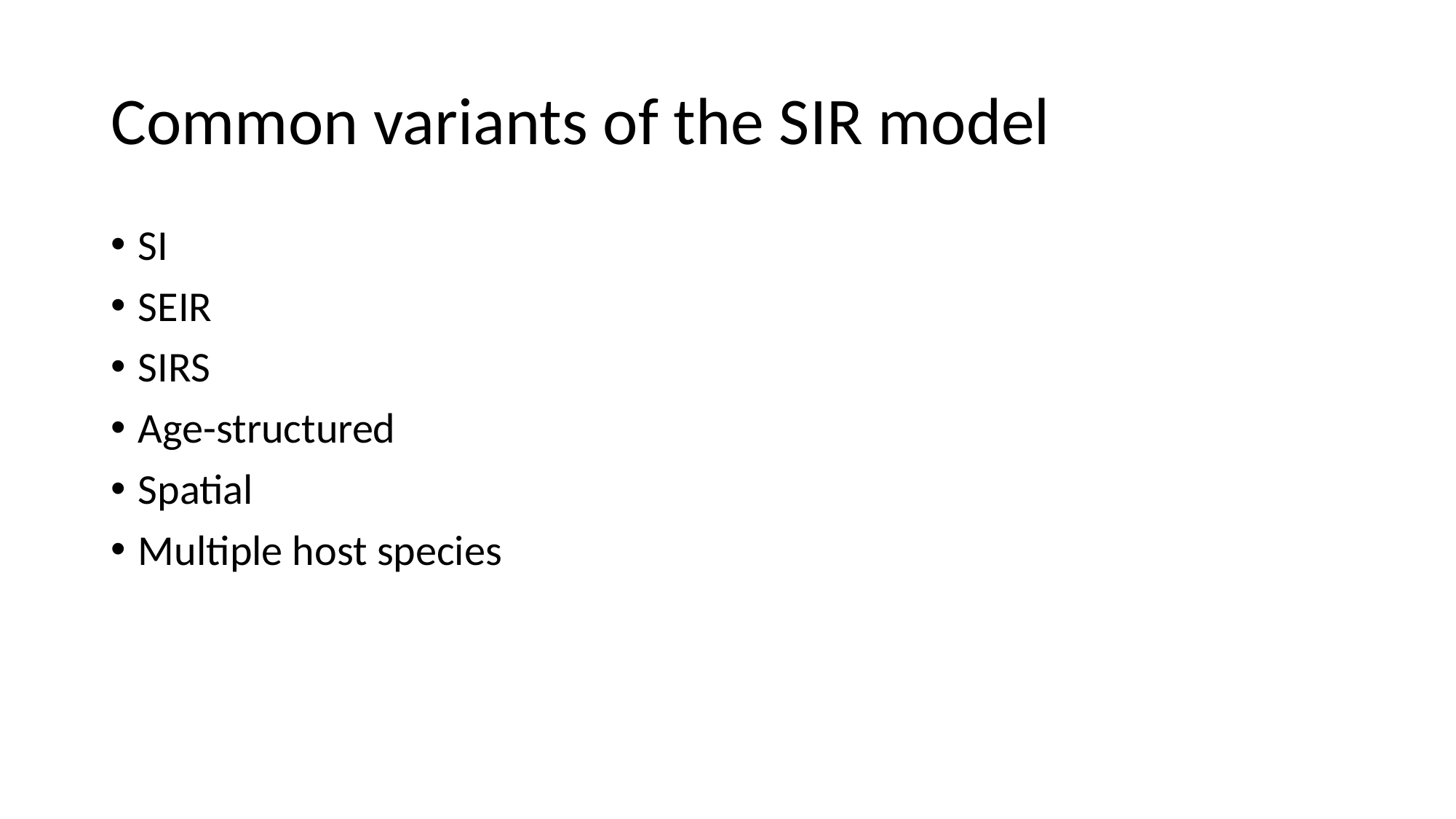

# Common variants of the SIR model
SI
SEIR
SIRS
Age-structured
Spatial
Multiple host species